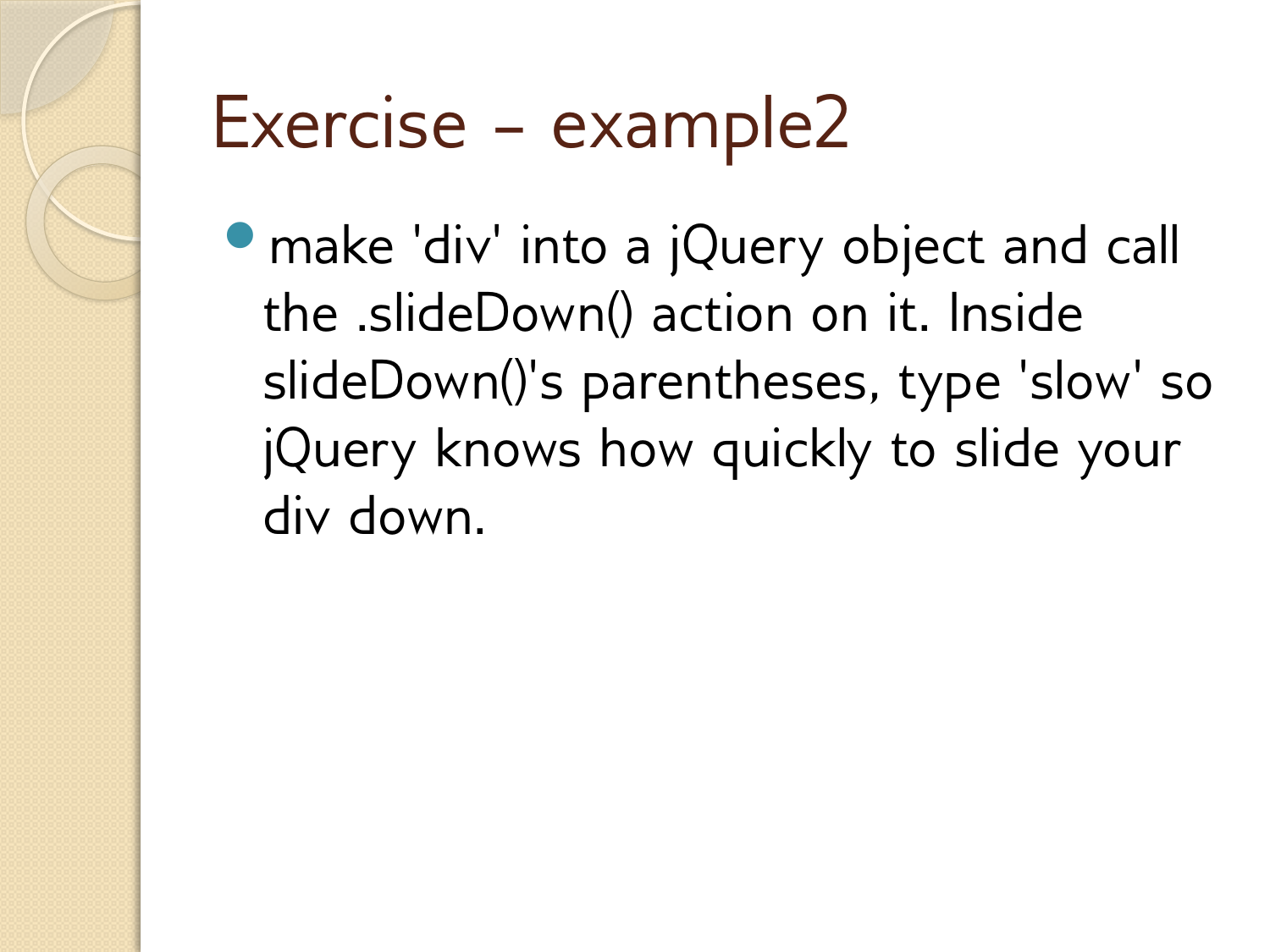

# Exercise – example2
make 'div' into a jQuery object and call the .slideDown() action on it. Inside slideDown()'s parentheses, type 'slow' so jQuery knows how quickly to slide your div down.